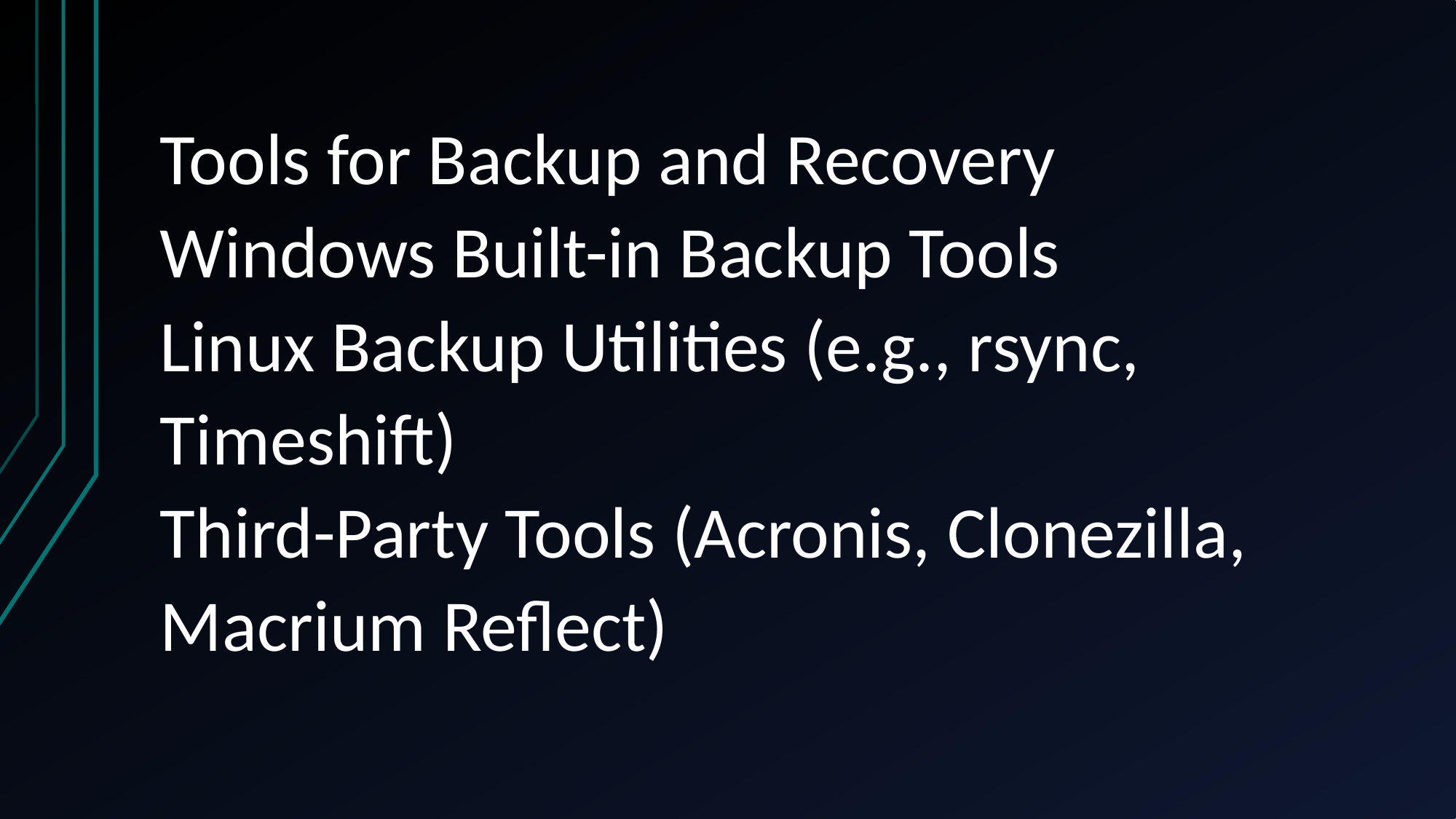

# Tools for Backup and Recovery Windows Built-in Backup Tools Linux Backup Utilities (e.g., rsync, Timeshift) Third-Party Tools (Acronis, Clonezilla, Macrium Reflect)